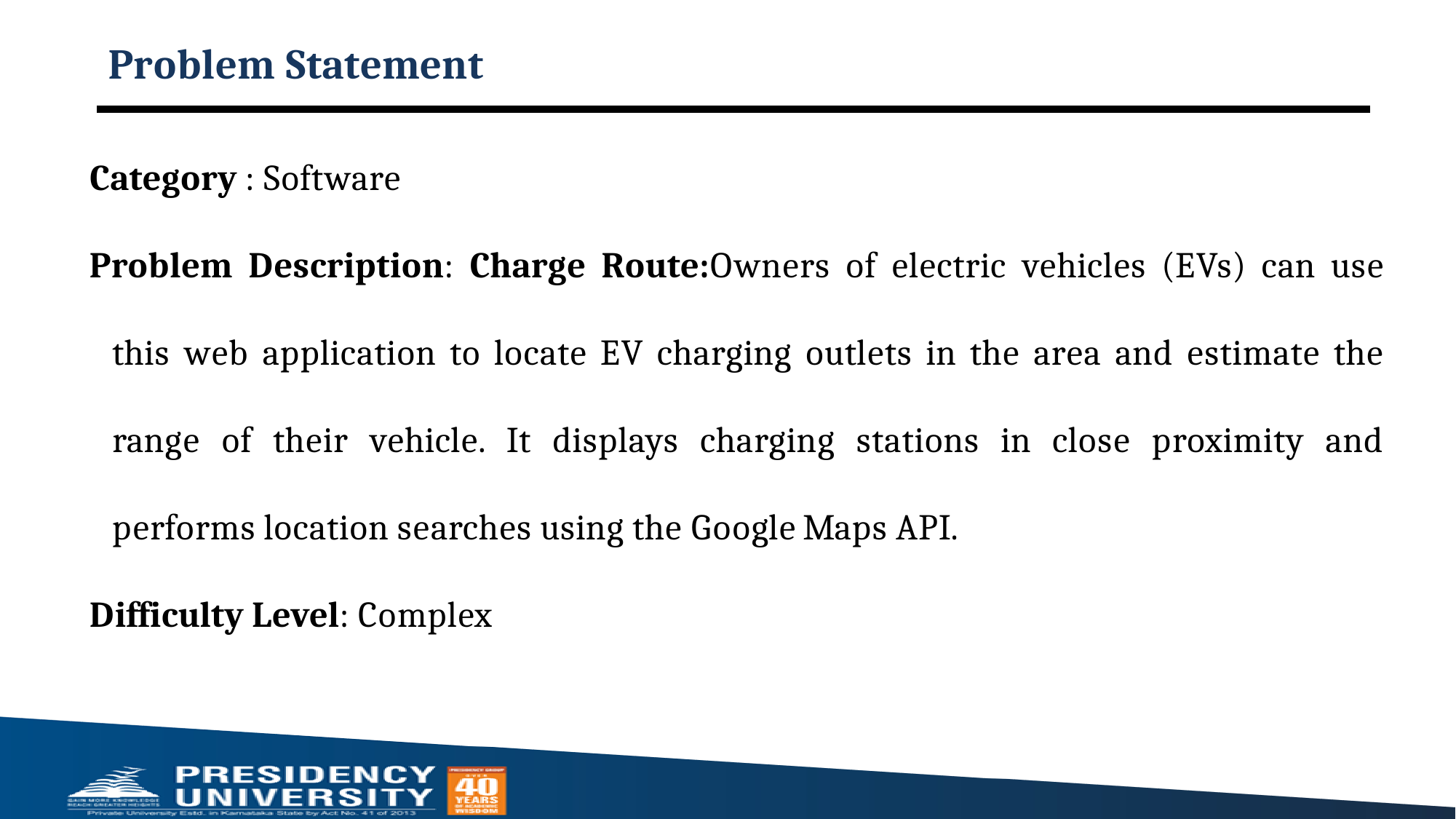

# Problem Statement
Category : Software
Problem Description: Charge Route:Owners of electric vehicles (EVs) can use this web application to locate EV charging outlets in the area and estimate the range of their vehicle. It displays charging stations in close proximity and performs location searches using the Google Maps API.
Difficulty Level: Complex